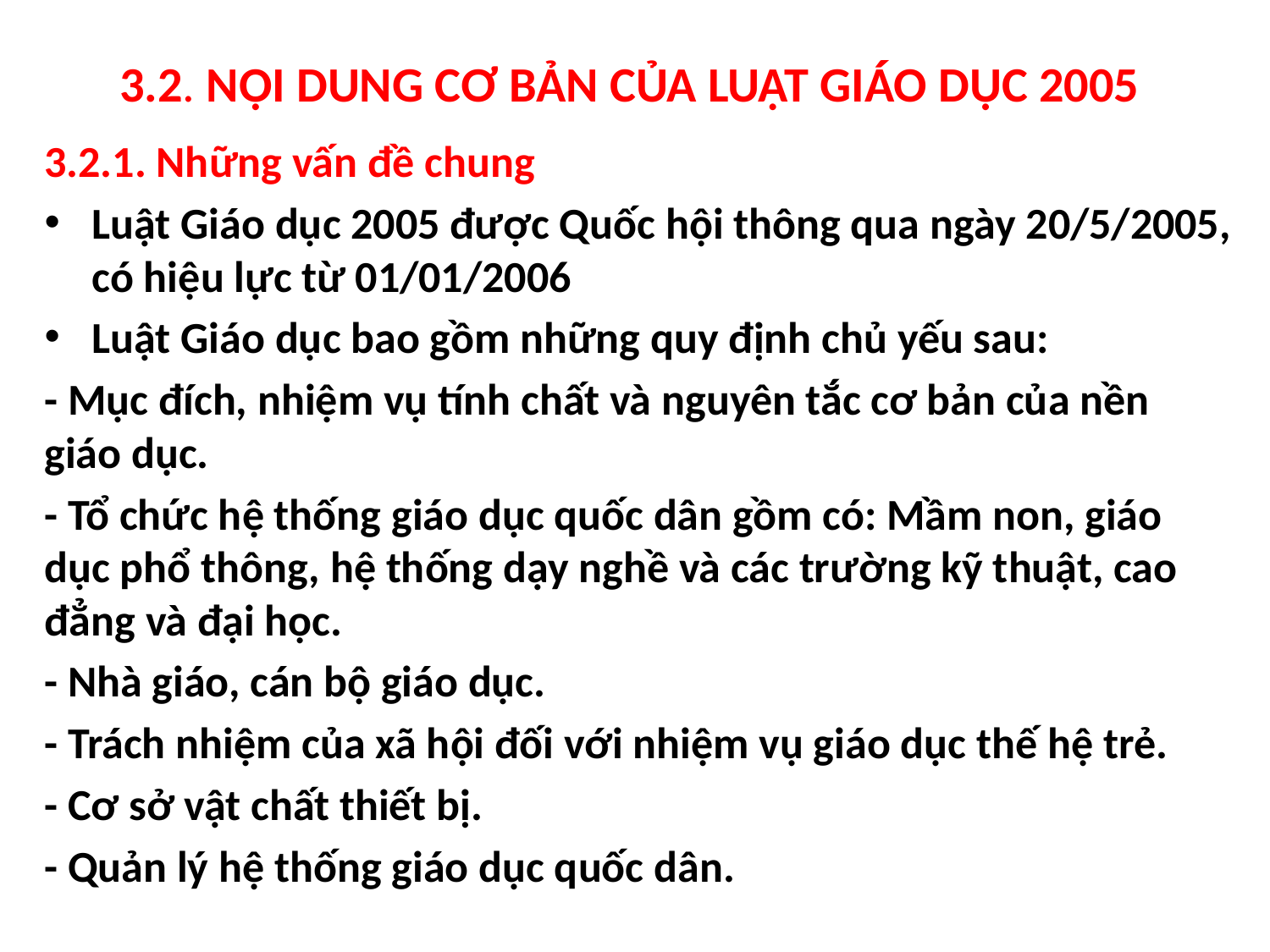

# 3.2. NỘI DUNG CƠ BẢN CỦA LUẬT GIÁO DỤC 2005
3.2.1. Những vấn đề chung
Luật Giáo dục 2005 được Quốc hội thông qua ngày 20/5/2005, có hiệu lực từ 01/01/2006
Luật Giáo dục bao gồm những quy định chủ yếu sau:
- Mục đích, nhiệm vụ tính chất và nguyên tắc cơ bản của nền giáo dục.
- Tổ chức hệ thống giáo dục quốc dân gồm có: Mầm non, giáo dục phổ thông, hệ thống dạy nghề và các trường kỹ thuật, cao đẳng và đại học.
- Nhà giáo, cán bộ giáo dục.
- Trách nhiệm của xã hội đối với nhiệm vụ giáo dục thế hệ trẻ.
- Cơ sở vật chất thiết bị.
- Quản lý hệ thống giáo dục quốc dân.